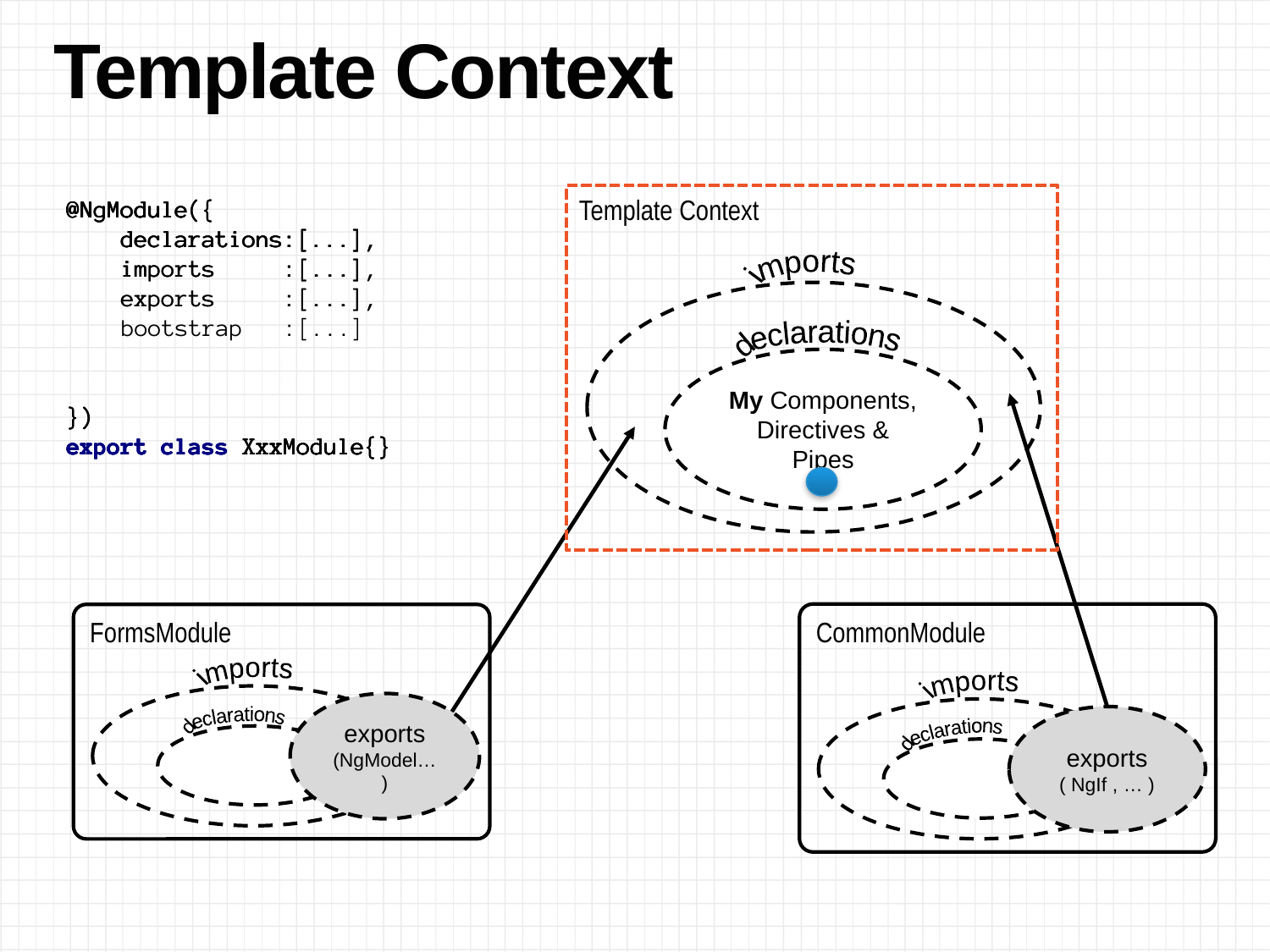

# Template Context
@NgModule({
    declarations:[...],
    imports     :[...],
    exports     :[...],
    bootstrap   :[...]

})
export class XxxModule{}
Template Context
@NgModule({

})
export class XxxModule{}
@NgModule({
    declarations:[...]

})
export class XxxModule{}
@NgModule({
    declarations:[...],
    imports     :[...],
    exports     :[...],

})
export class XxxModule{}
@NgModule({
    declarations:[...],
    imports     :[...]

})
export class XxxModule{}
imports

declarations
My Components, Directives & Pipes

CommonModule
imports

exports
( NgIf , … )
declarations

FormsModule
imports

exports
(NgModel…)
declarations